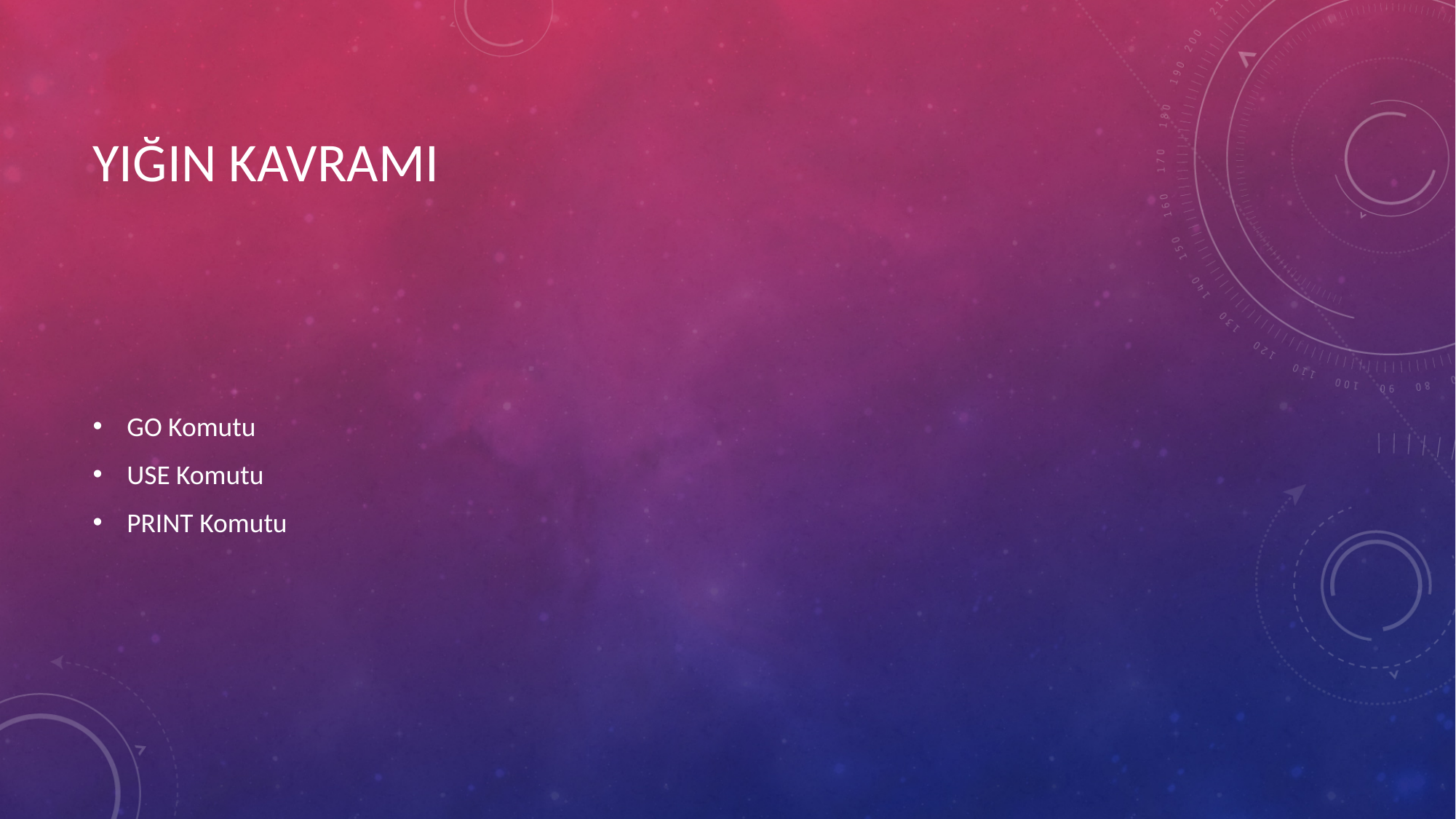

# YIĞIN KAVRAMI
GO Komutu
USE Komutu
PRINT Komutu